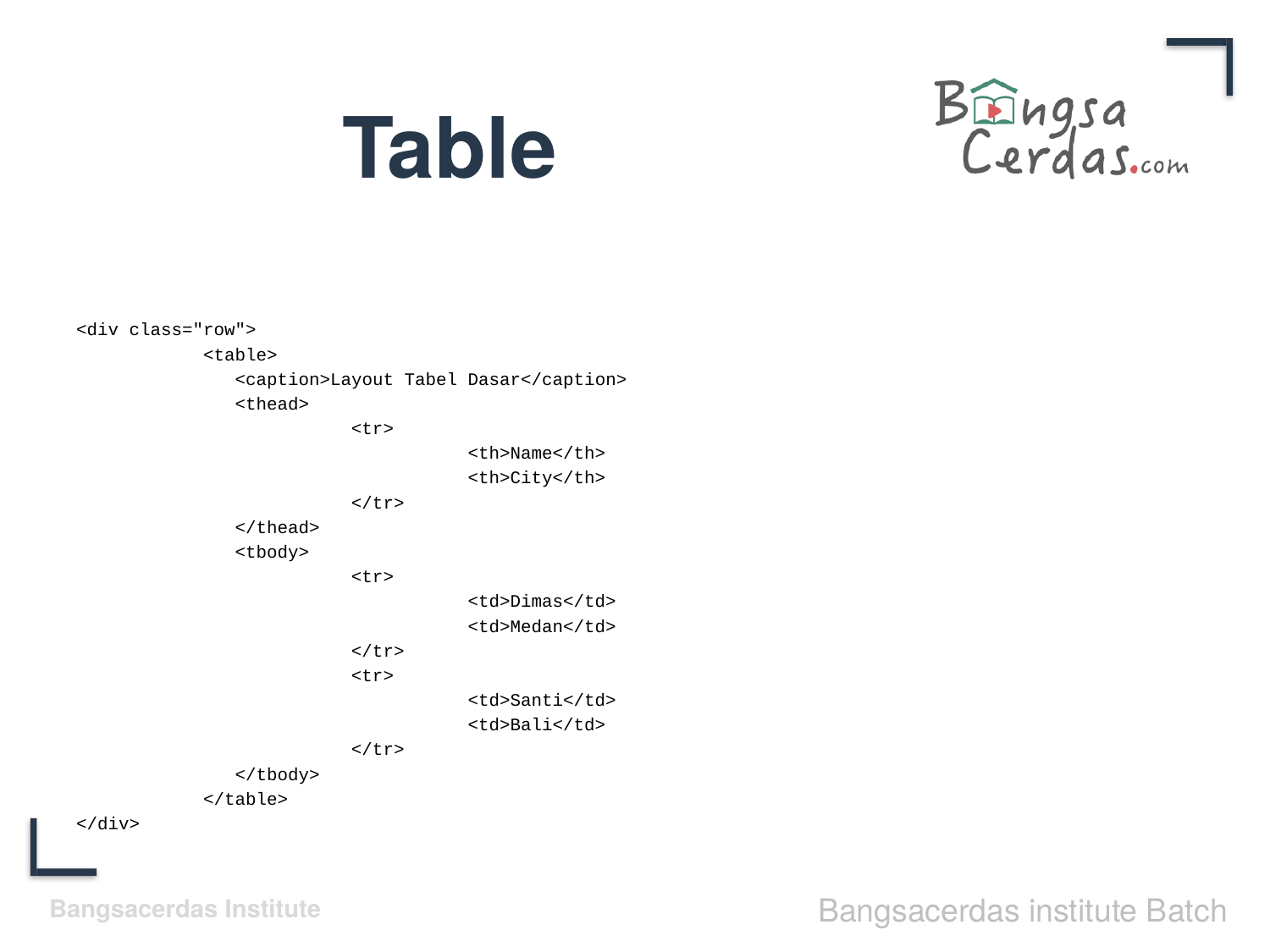

# Table
<div class="row">
	<table>
	   <caption>Layout Tabel Dasar</caption>
	   <thead>
		  <tr>
			 <th>Name</th>
			 <th>City</th>
		  </tr>
	   </thead>
	   <tbody>
		  <tr>
			 <td>Dimas</td>
			 <td>Medan</td>
		  </tr>
		  <tr>
			 <td>Santi</td>
			 <td>Bali</td>
		  </tr>
	   </tbody>
	</table>
</div>